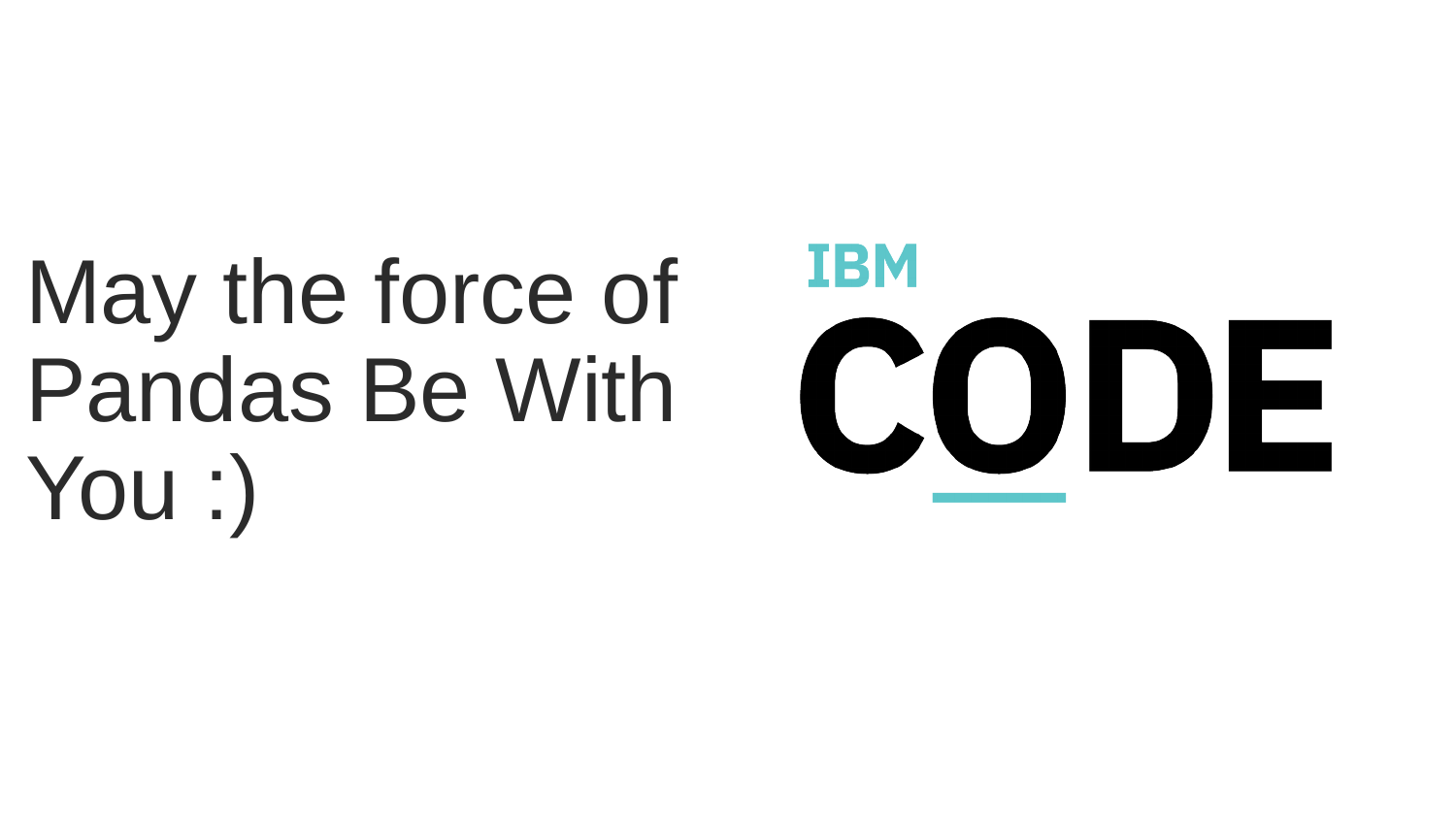

# May the force of Pandas Be With You :)